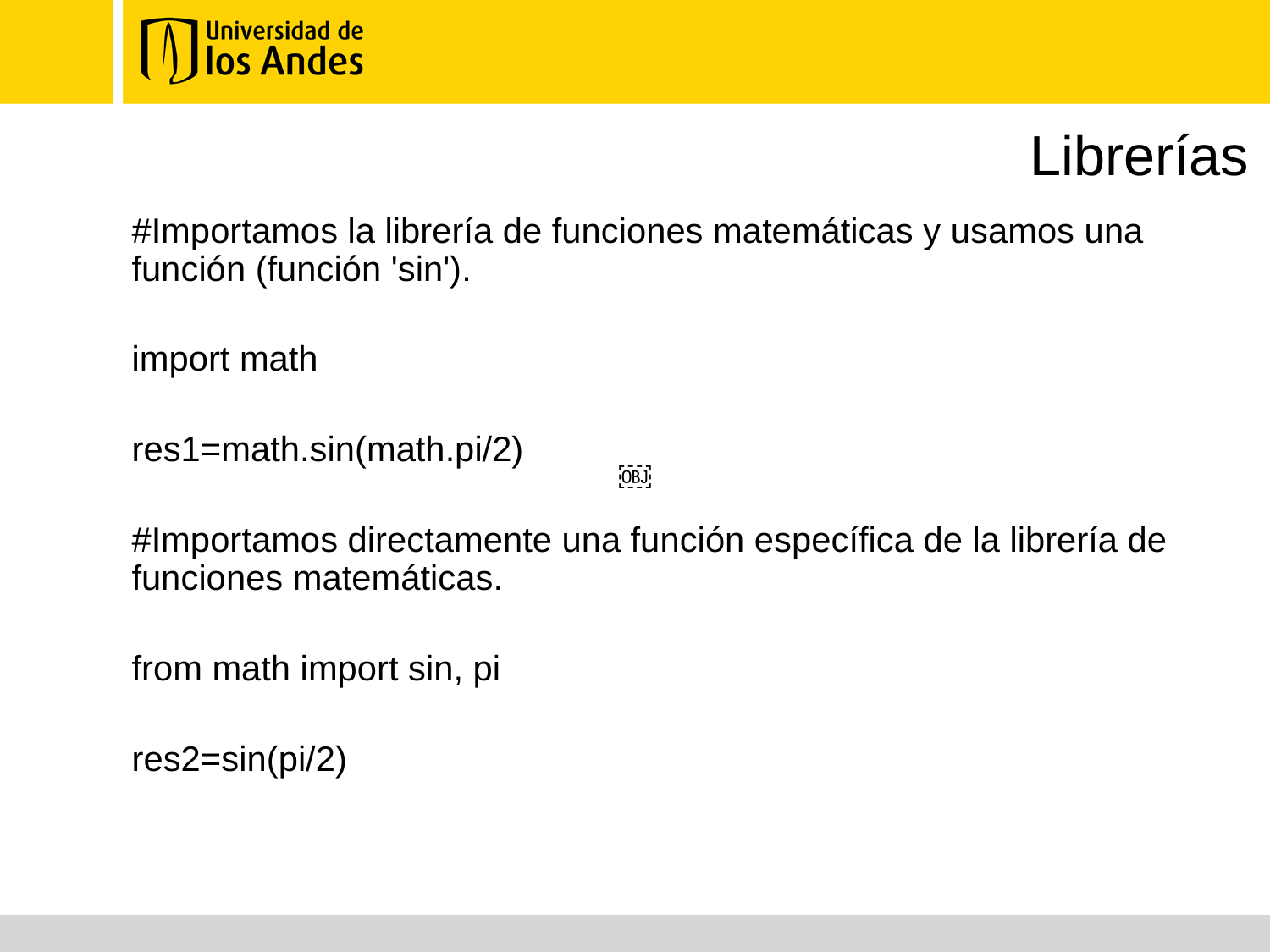

# Librerías
#Importamos la librería de funciones matemáticas y usamos una función (función 'sin').

import math

res1=math.sin(math.pi/2)

#Importamos directamente una función específica de la librería de funciones matemáticas.

from math import sin, pi

res2=sin(pi/2)
￼